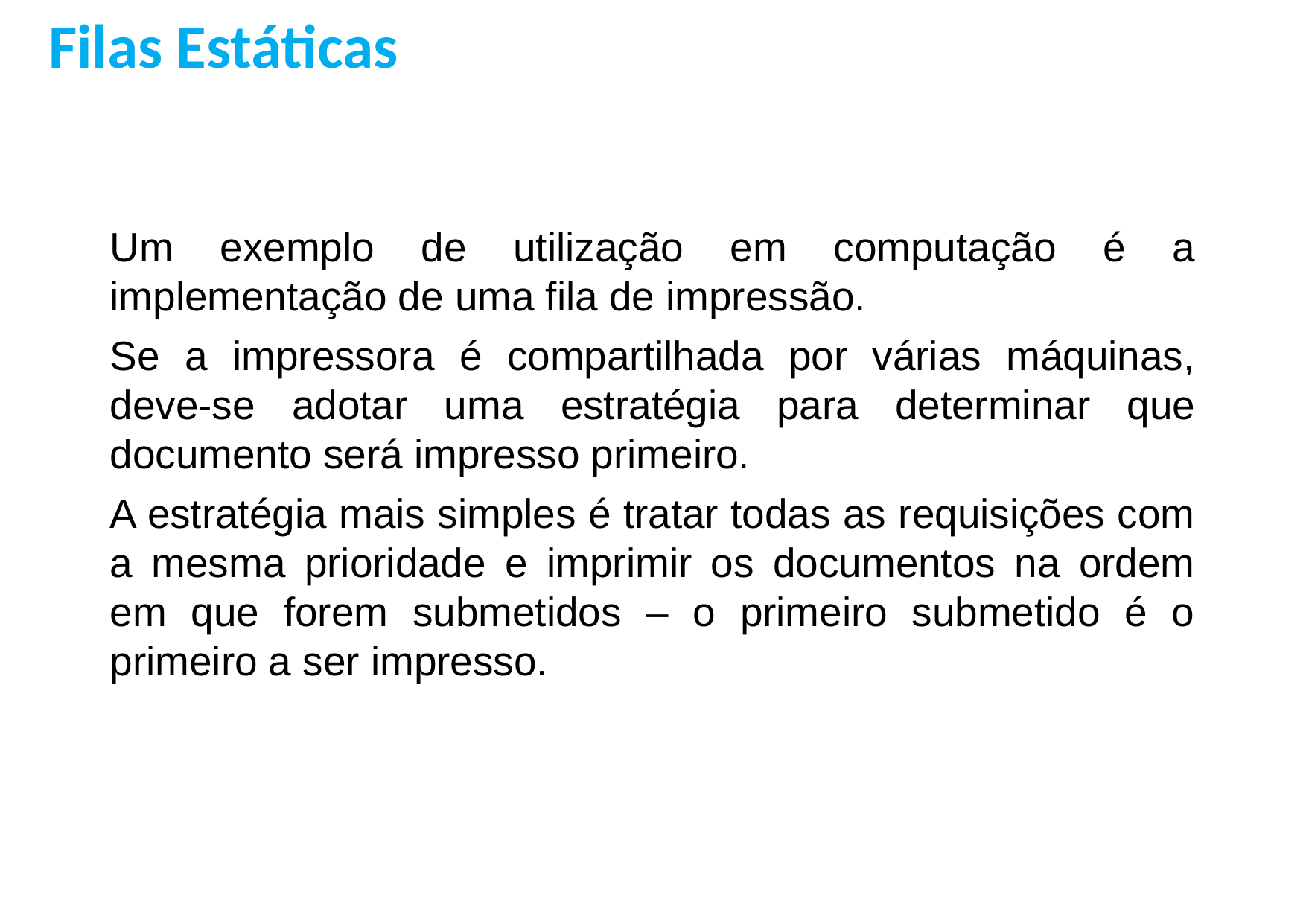

Filas Estáticas
Um exemplo de utilização em computação é a implementação de uma fila de impressão.
Se a impressora é compartilhada por várias máquinas, deve-se adotar uma estratégia para determinar que documento será impresso primeiro.
A estratégia mais simples é tratar todas as requisições com a mesma prioridade e imprimir os documentos na ordem em que forem submetidos – o primeiro submetido é o primeiro a ser impresso.